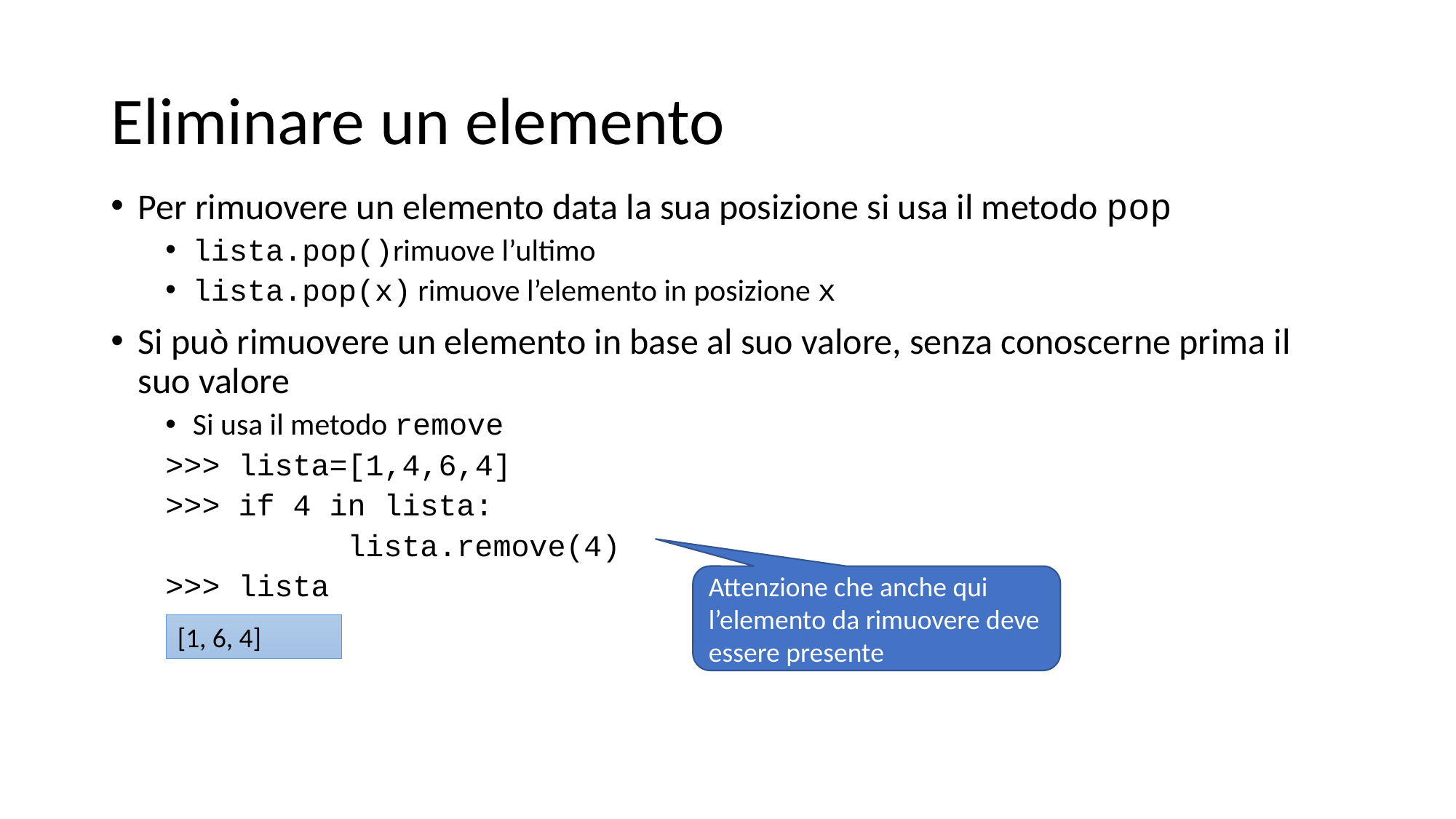

# Eliminare un elemento
Per rimuovere un elemento data la sua posizione si usa il metodo pop
lista.pop()rimuove l’ultimo
lista.pop(x) rimuove l’elemento in posizione x
Si può rimuovere un elemento in base al suo valore, senza conoscerne prima il suo valore
Si usa il metodo remove
>>> lista=[1,4,6,4]
>>> if 4 in lista:
	    lista.remove(4)
>>> lista
Attenzione che anche qui l’elemento da rimuovere deve essere presente
[1, 6, 4]